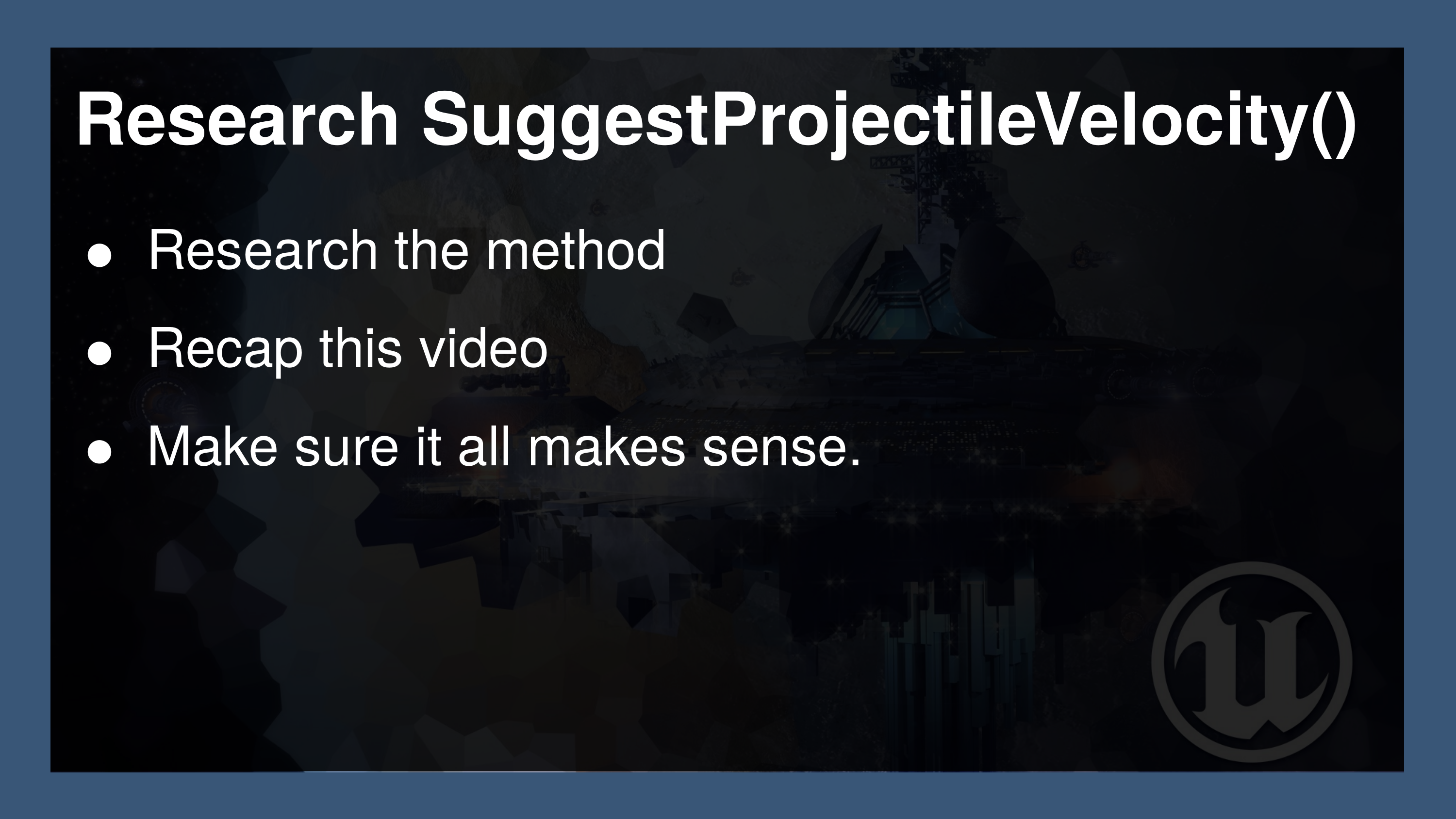

Research SuggestProjectileVelocity()
Research the method
Recap this video
Make sure it all makes sense.